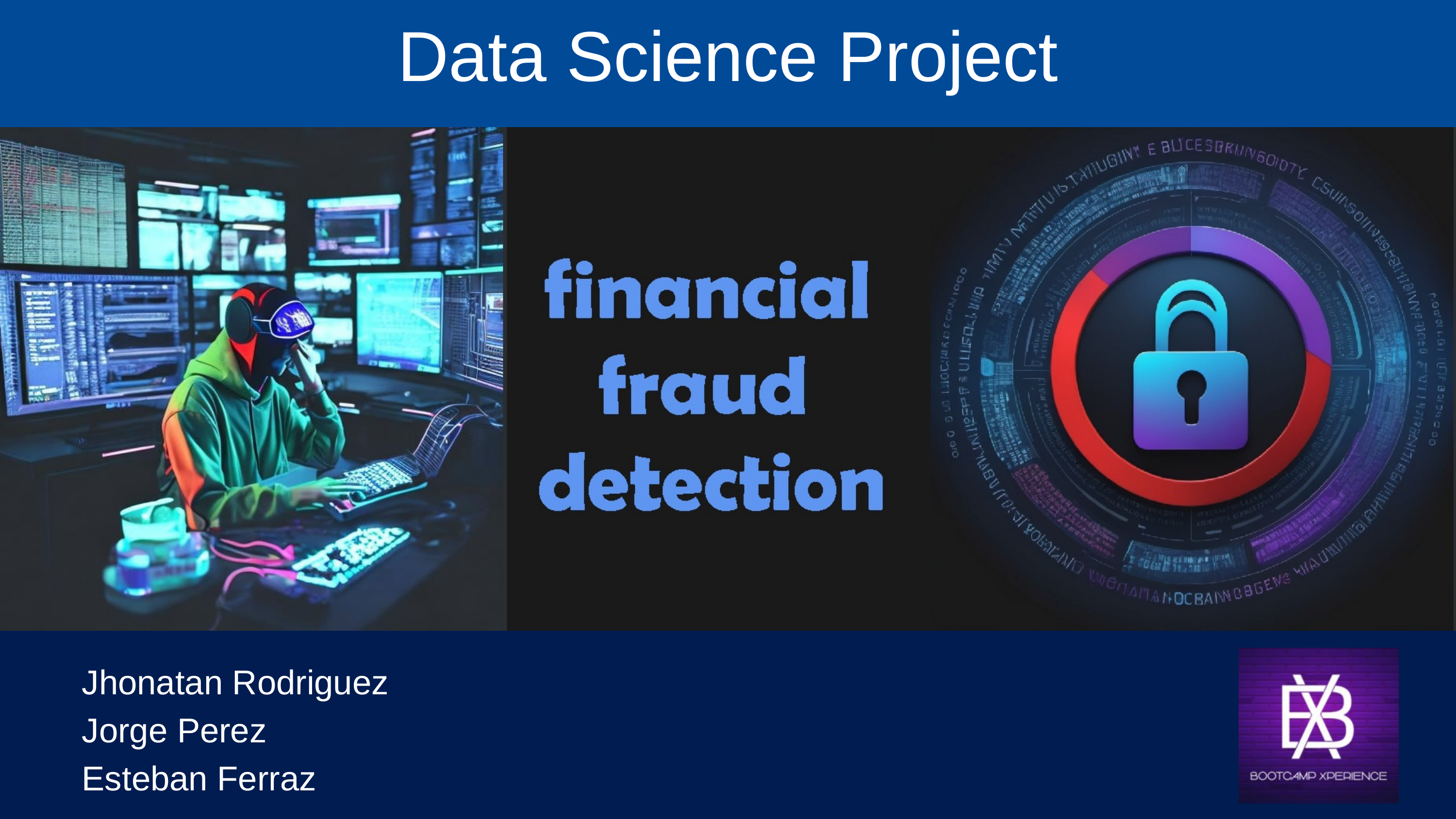

Data Science Project

Jhonatan Rodriguez
Jorge Perez
Esteban Ferraz